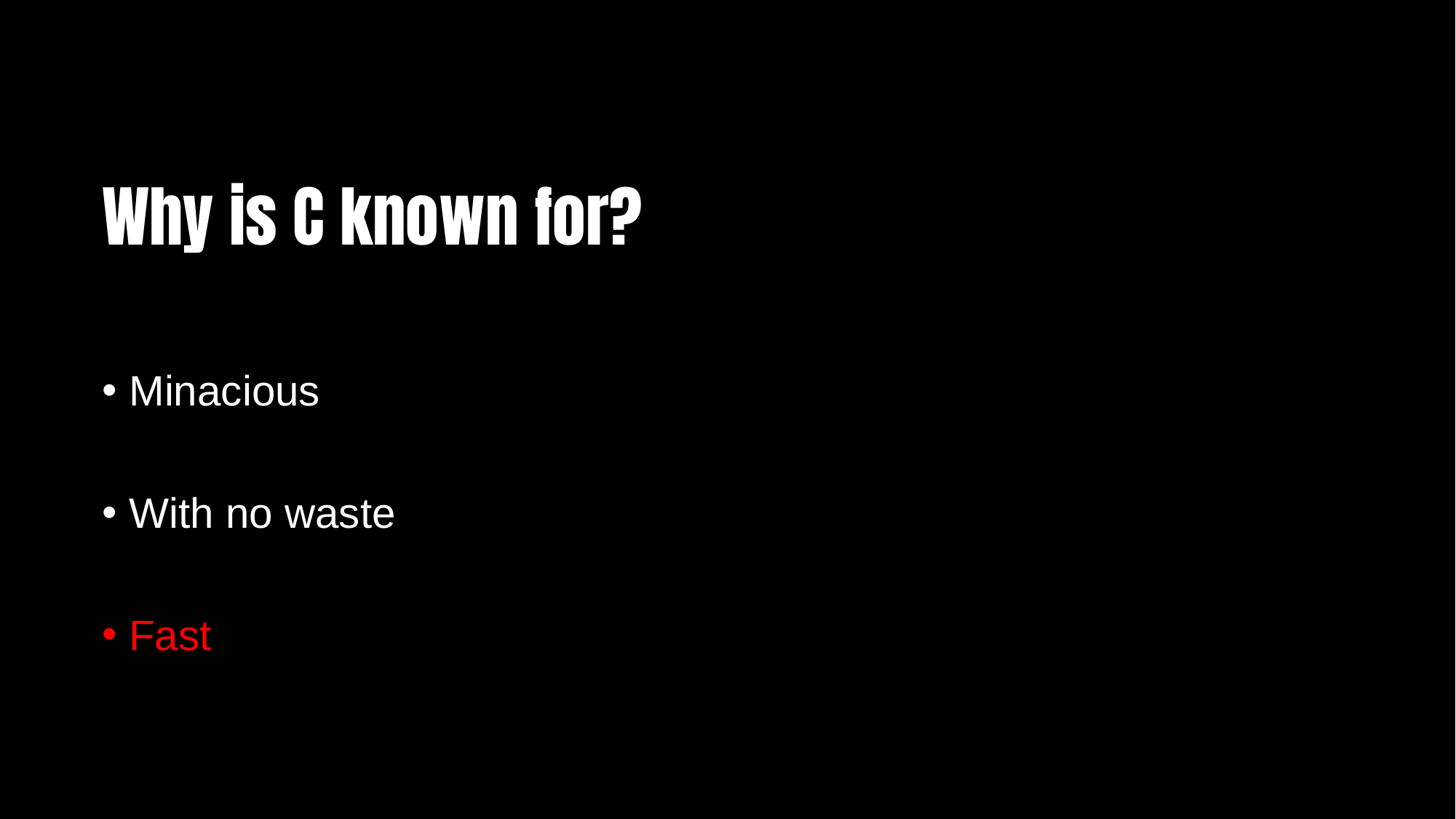

# Why is C known for?
Minacious

With no waste

Fast